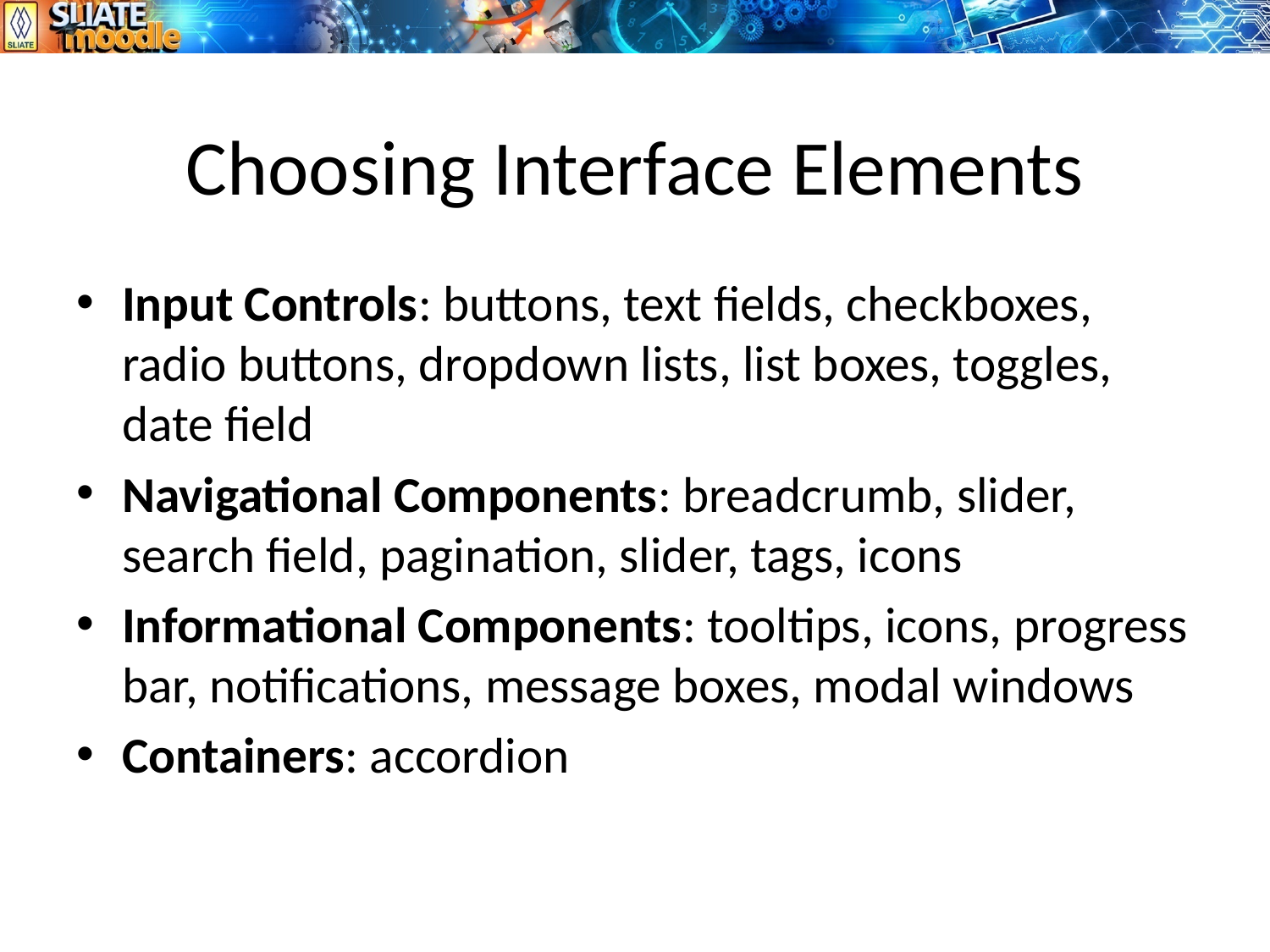

# Choosing Interface Elements
Input Controls: buttons, text fields, checkboxes, radio buttons, dropdown lists, list boxes, toggles, date field
Navigational Components: breadcrumb, slider, search field, pagination, slider, tags, icons
Informational Components: tooltips, icons, progress bar, notifications, message boxes, modal windows
Containers: accordion